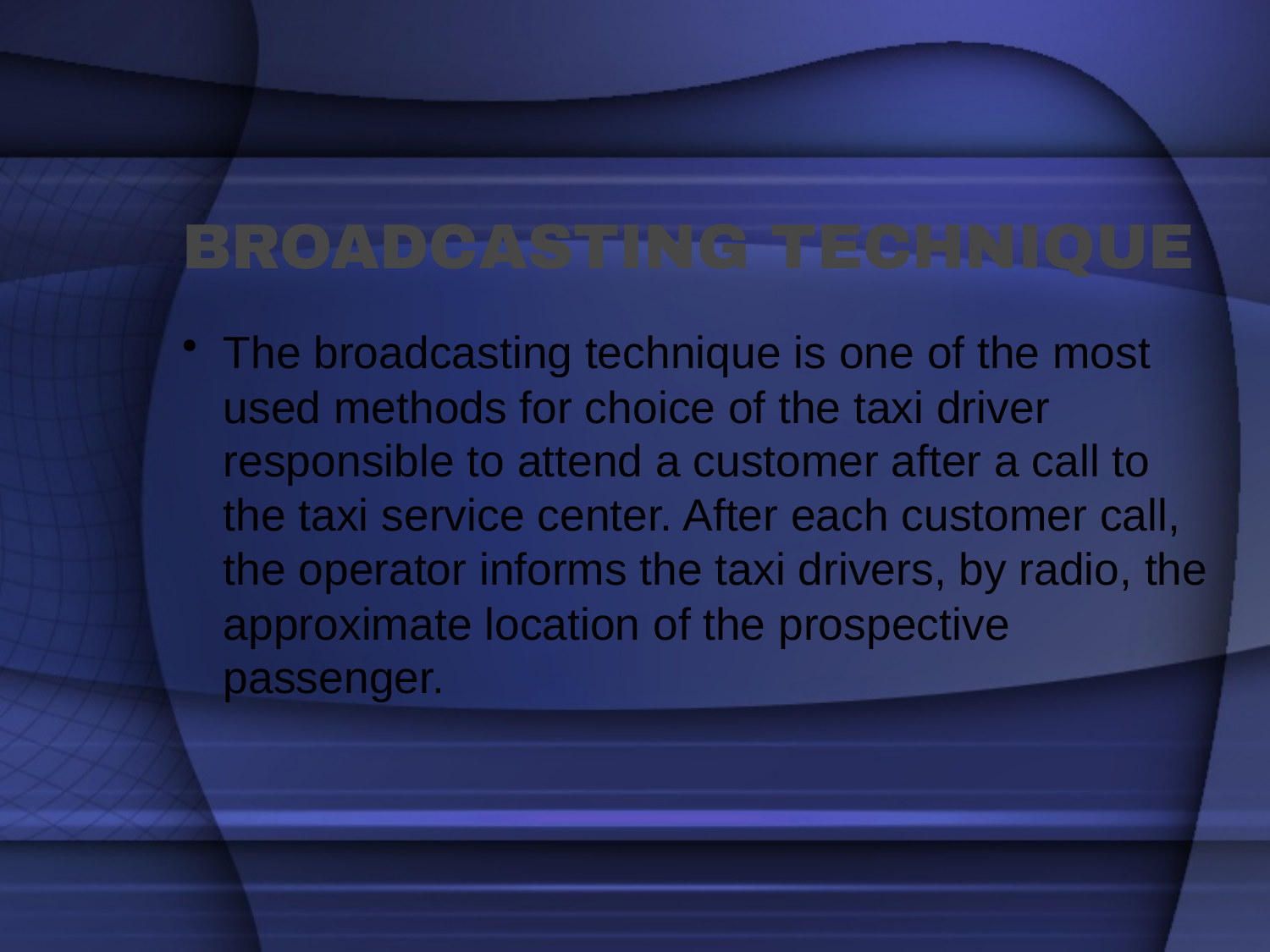

# BROADCASTING TECHNIQUE
The broadcasting technique is one of the most used methods for choice of the taxi driver responsible to attend a customer after a call to the taxi service center. After each customer call, the operator informs the taxi drivers, by radio, the approximate location of the prospective passenger.